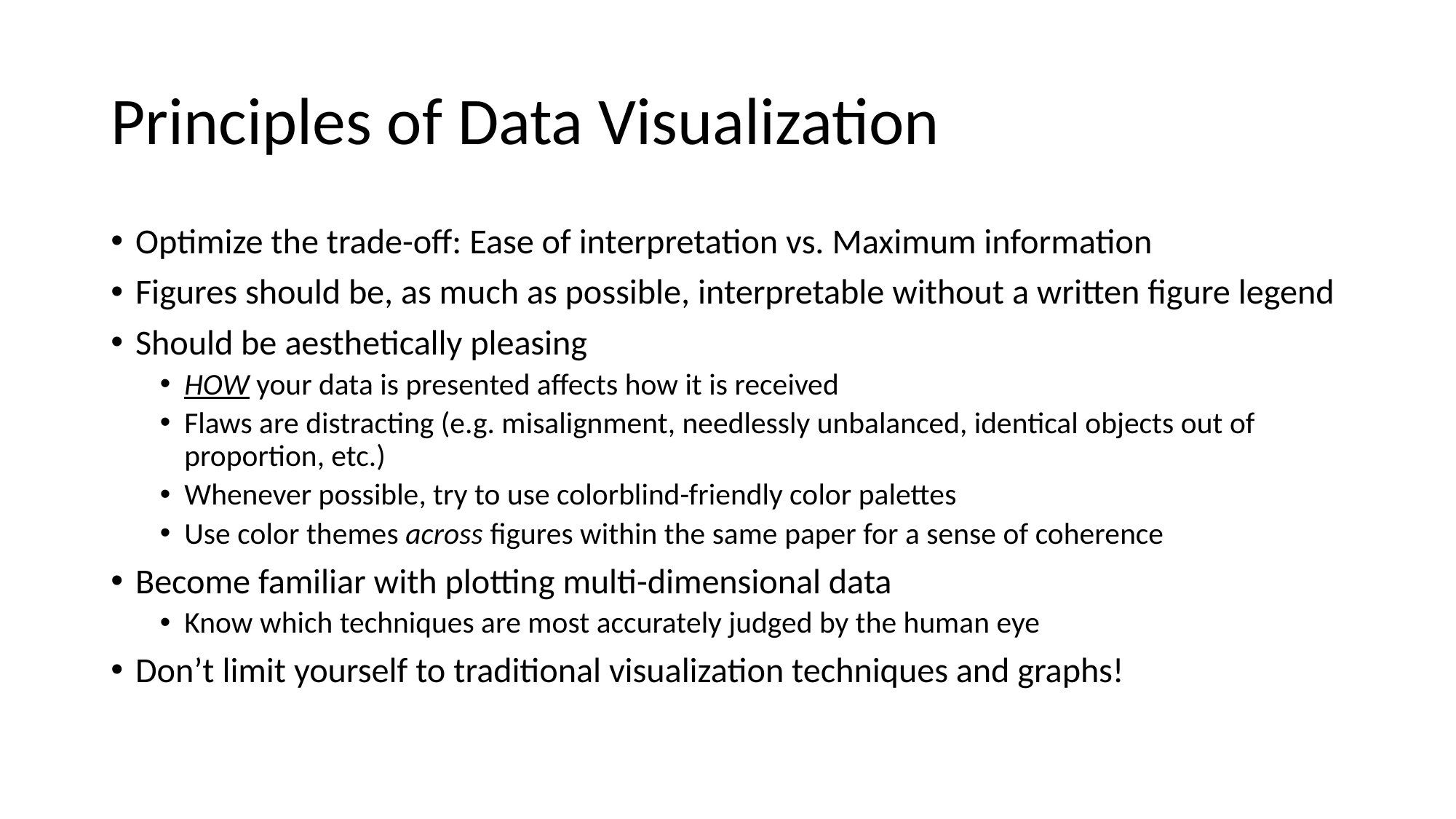

# Principles of Data Visualization
Optimize the trade-off: Ease of interpretation vs. Maximum information
Figures should be, as much as possible, interpretable without a written figure legend
Should be aesthetically pleasing
HOW your data is presented affects how it is received
Flaws are distracting (e.g. misalignment, needlessly unbalanced, identical objects out of proportion, etc.)
Whenever possible, try to use colorblind-friendly color palettes
Use color themes across figures within the same paper for a sense of coherence
Become familiar with plotting multi-dimensional data
Know which techniques are most accurately judged by the human eye
Don’t limit yourself to traditional visualization techniques and graphs!